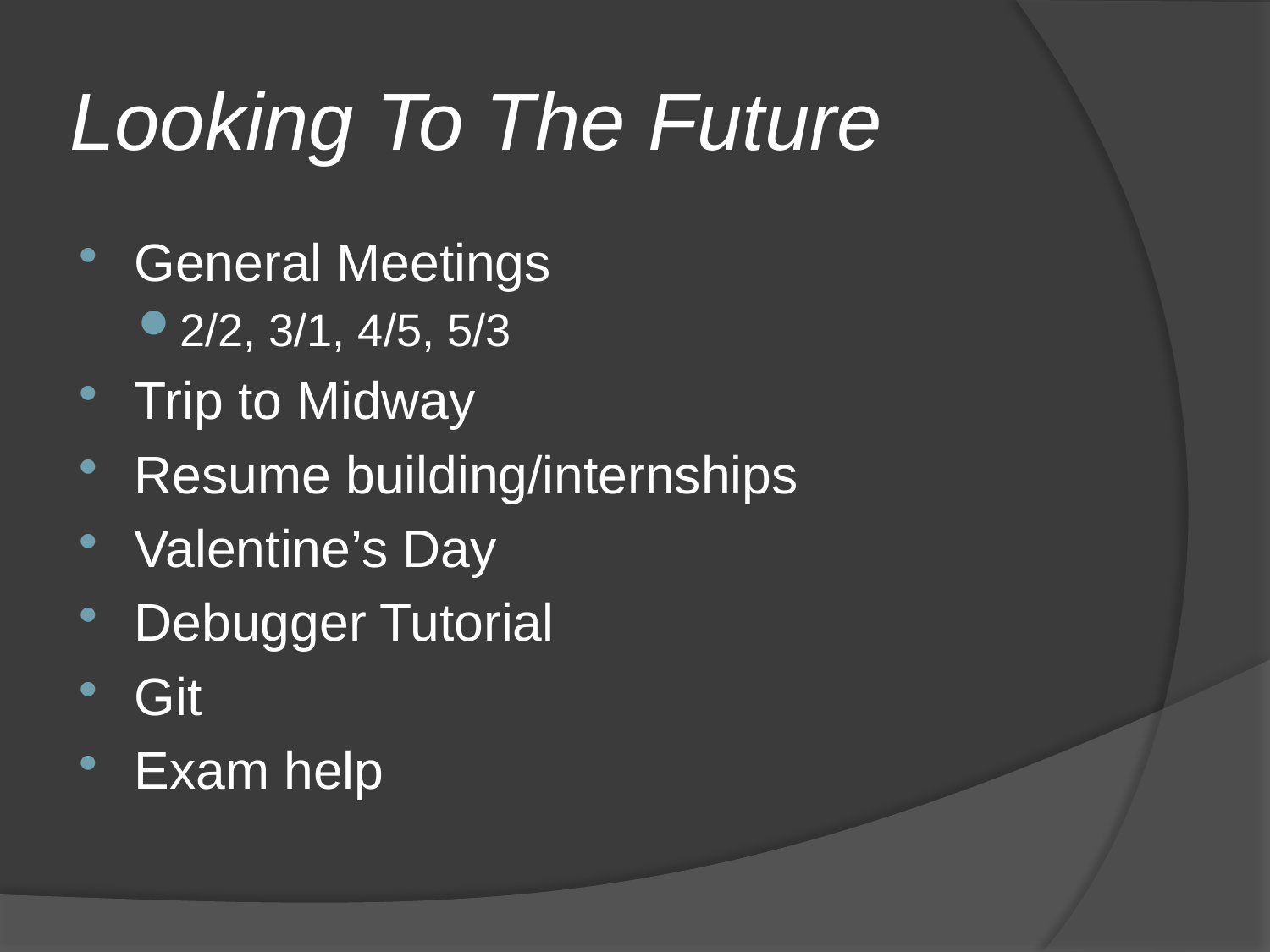

# Looking To The Future
General Meetings
2/2, 3/1, 4/5, 5/3
Trip to Midway
Resume building/internships
Valentine’s Day
Debugger Tutorial
Git
Exam help